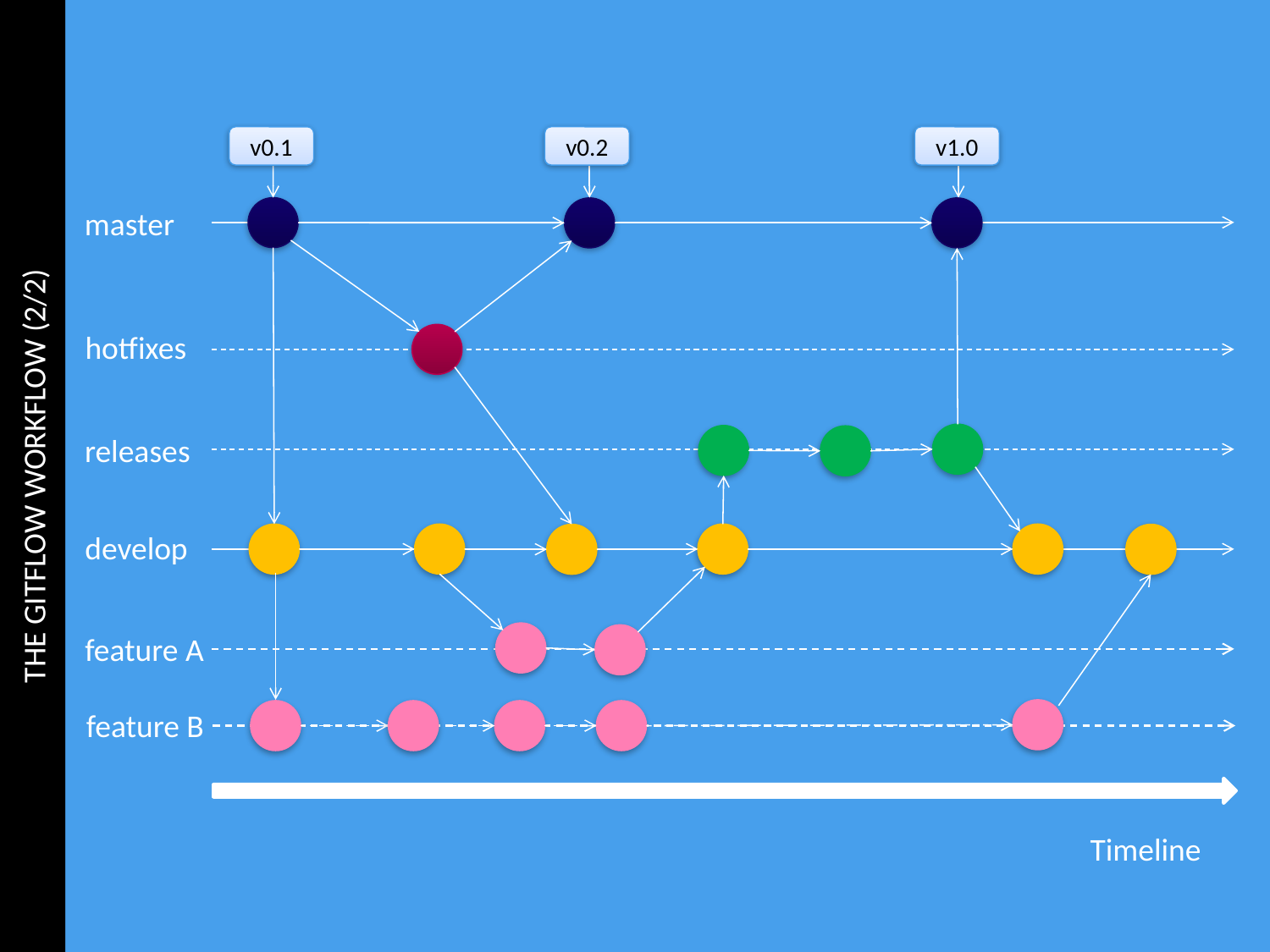

THE GITFLOW WORKFLOW (2/2)
v1.0
v0.1
v0.2

master
hotfixes

releases

develop

feature A

feature B

Timeline